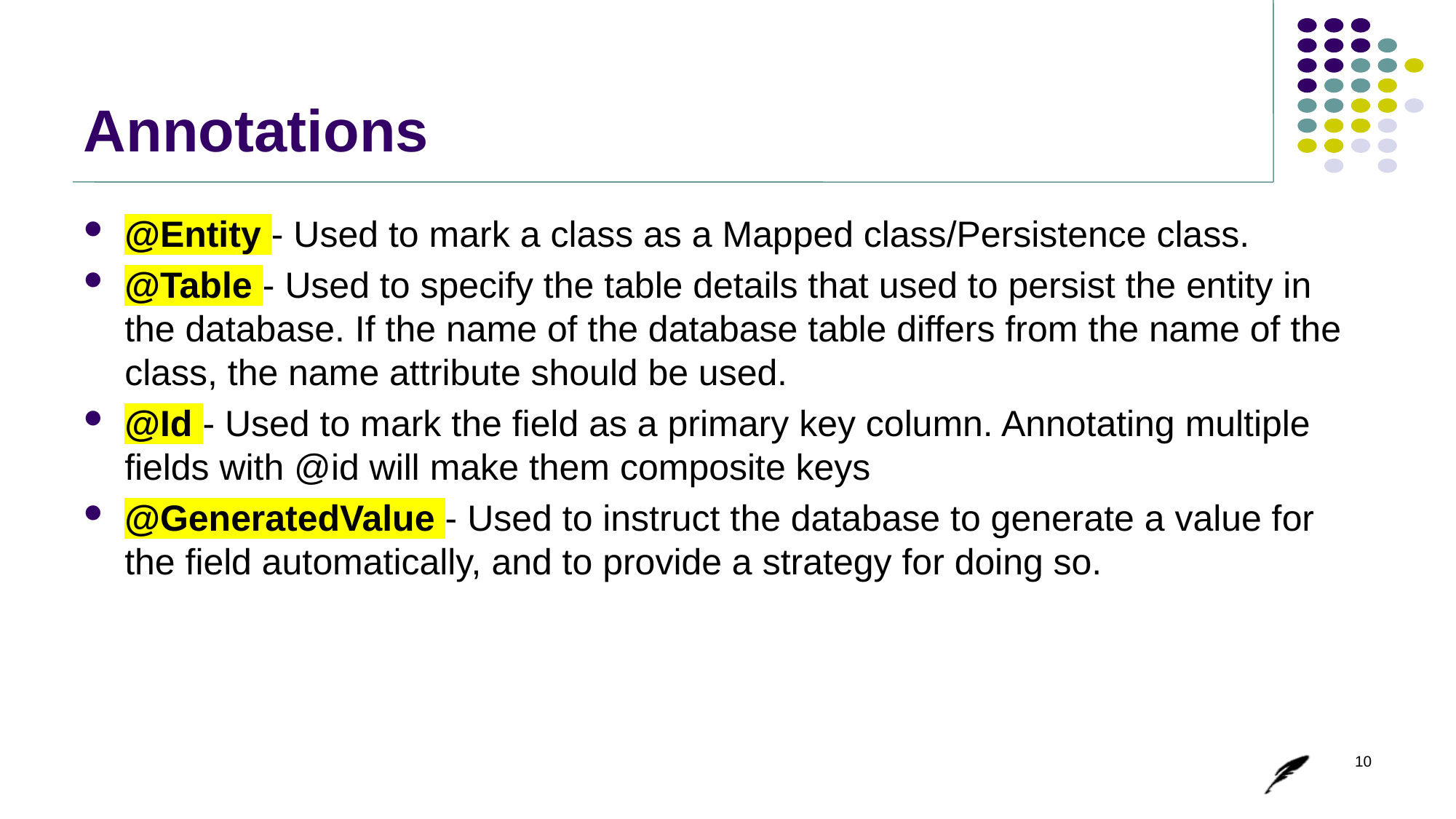

# Annotations
@Entity - Used to mark a class as a Mapped class/Persistence class.
@Table - Used to specify the table details that used to persist the entity in the database. If the name of the database table differs from the name of the class, the name attribute should be used.
@Id - Used to mark the field as a primary key column. Annotating multiple fields with @id will make them composite keys
@GeneratedValue - Used to instruct the database to generate a value for the field automatically, and to provide a strategy for doing so.
10